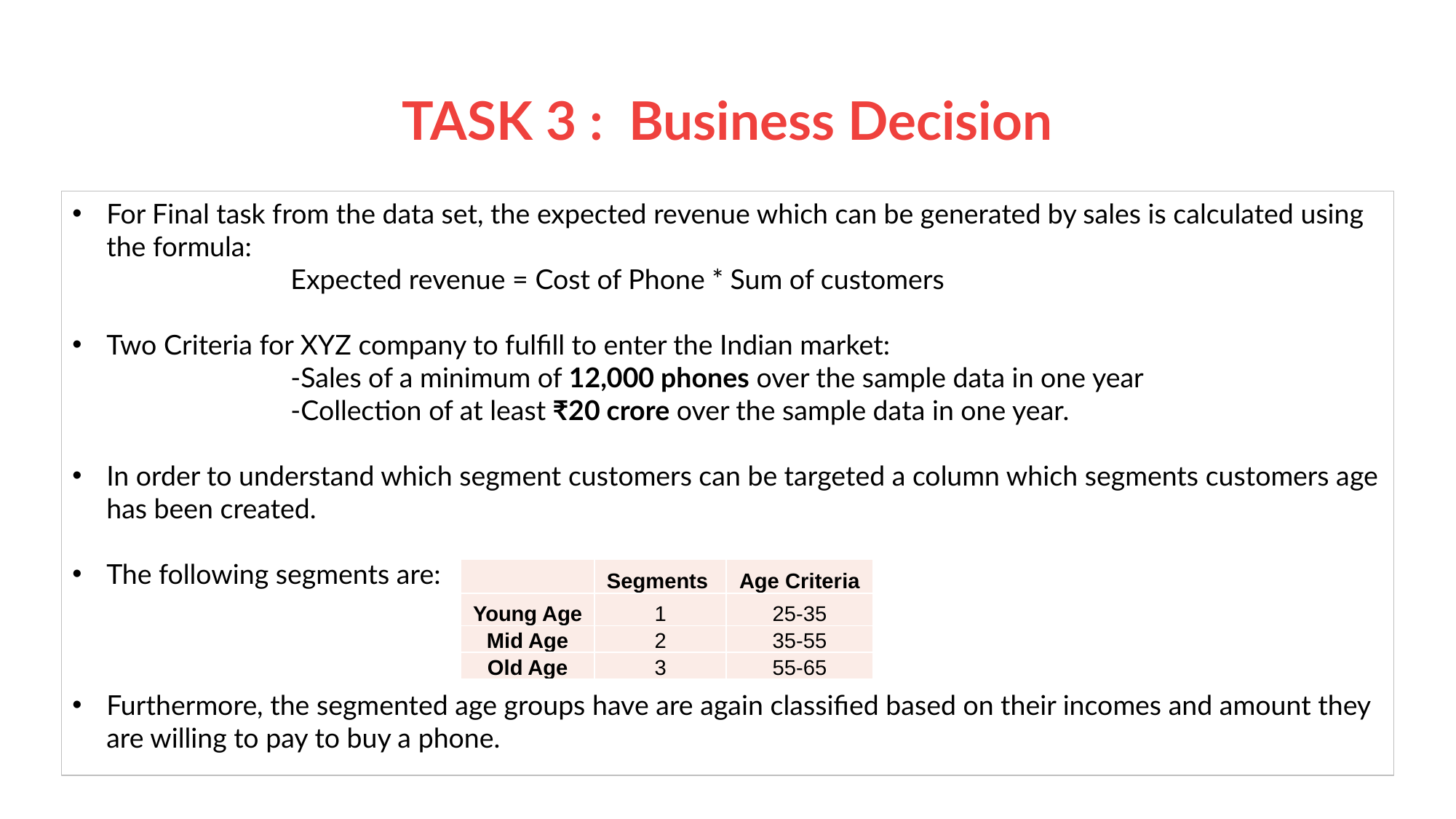

# TASK 3 :  Business Decision
For Final task from the data set, the expected revenue which can be generated by sales is calculated using the formula:
		Expected revenue = Cost of Phone * Sum of customers

Two Criteria for XYZ company to fulfill to enter the Indian market:
		-Sales of a minimum of 12,000 phones over the sample data in one year
		-Collection of at least ₹20 crore over the sample data in one year.

In order to understand which segment customers can be targeted a column which segments customers age has been created.

The following segments are:

Furthermore, the segmented age groups have are again classified based on their incomes and amount they are willing to pay to buy a phone.

|  | Segments | Age Criteria |
| --- | --- | --- |
| Young Age | 1 | 25-35 |
| Mid Age | 2 | 35-55 |
| Old Age | 3 | 55-65 |